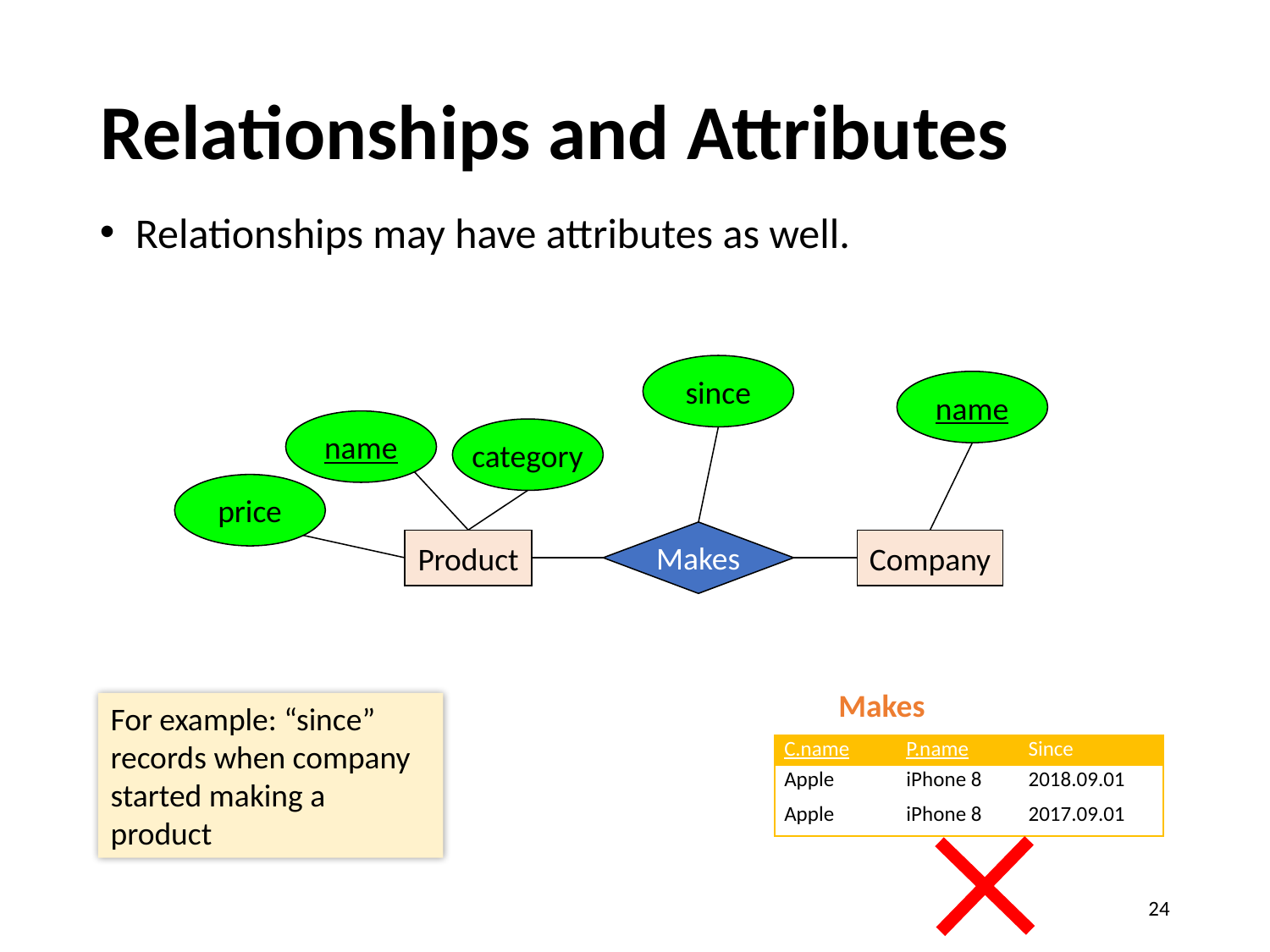

# Relationships and Attributes
Relationships may have attributes as well.
since
name
Company
name
category
price
Product
Makes
Makes
For example: “since” records when company started making a product
| C.name | P.name | Since |
| --- | --- | --- |
| Apple | iPhone 8 | 2018.09.01 |
| Apple | iPhone 8 | 2017.09.01 |

24